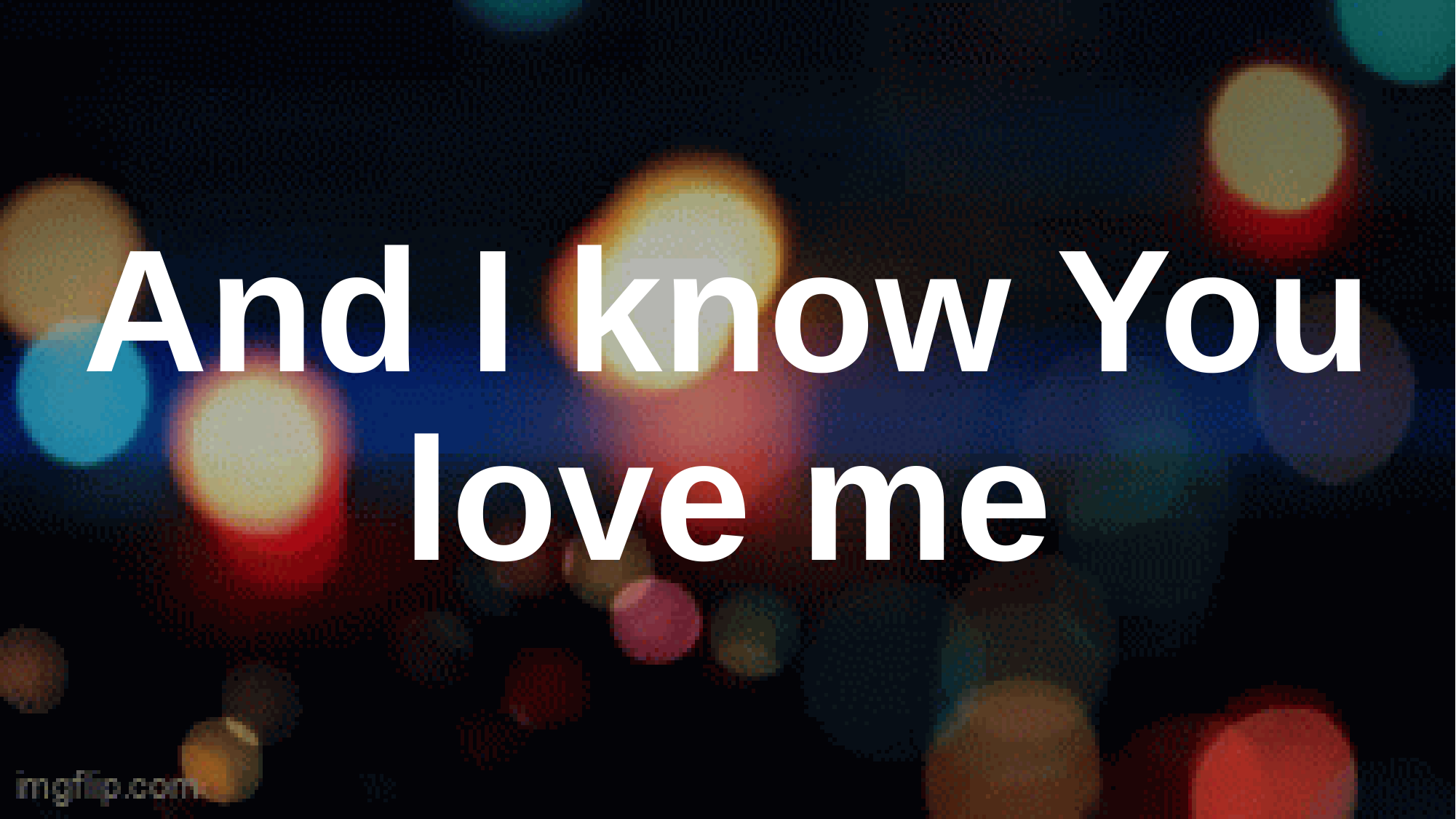

# And I know You love me